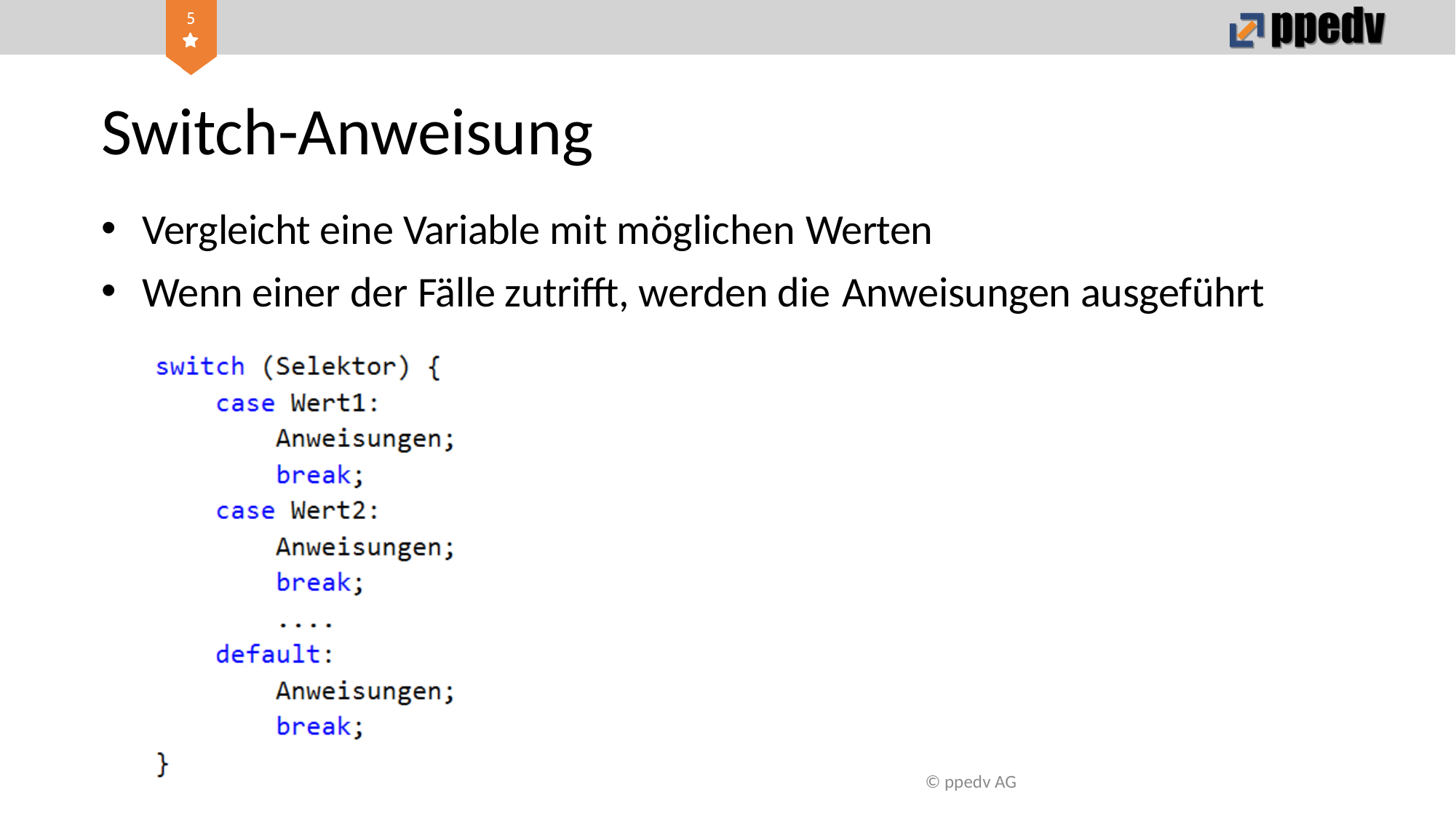

# Switch-Anweisung
Vergleicht eine Variable mit möglichen Werten
Wenn einer der Fälle zutrifft, werden die Anweisungen ausgeführt

© ppedv AG